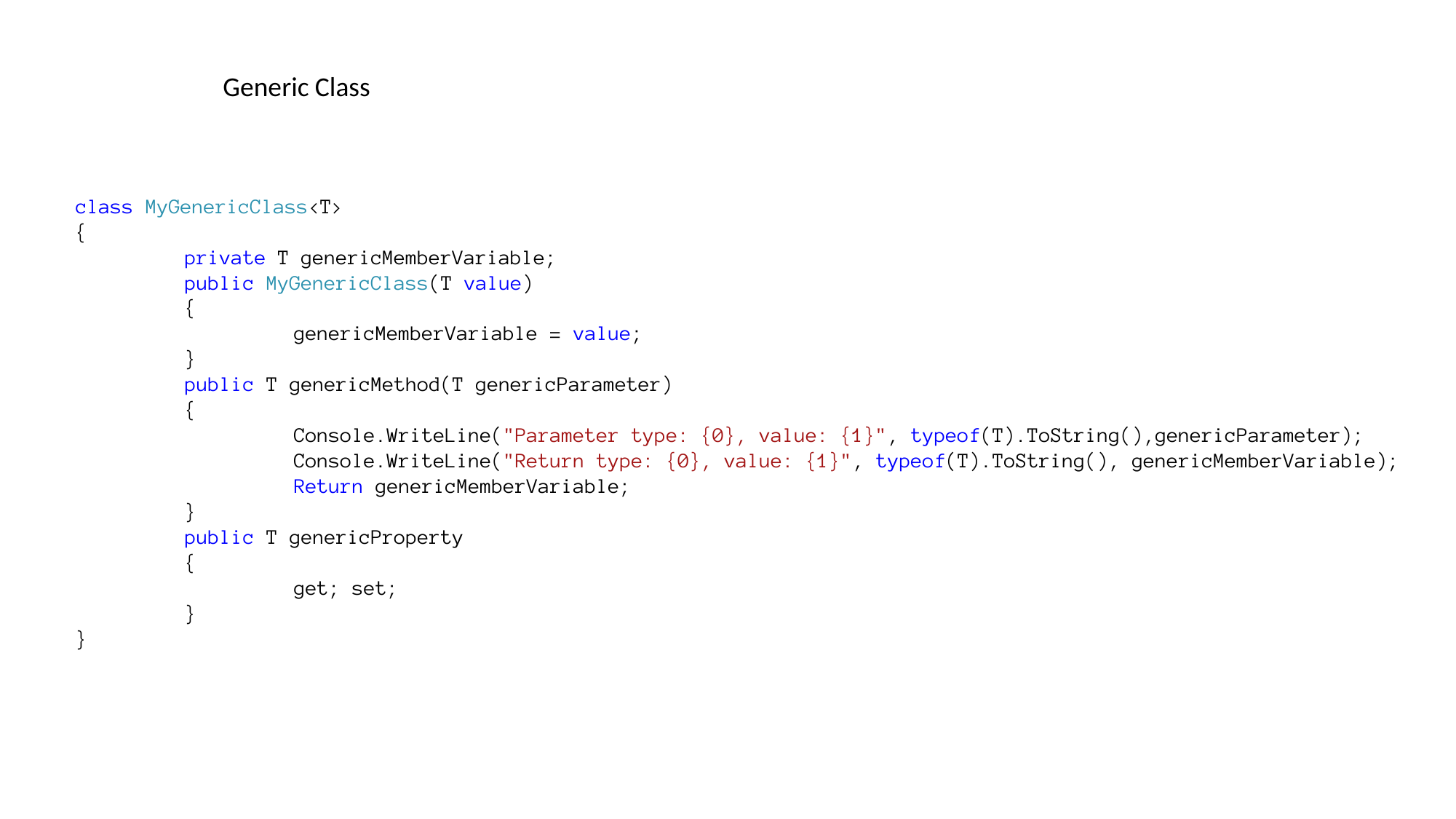

Generic Class
class MyGenericClass<T>
{
	private T genericMemberVariable;
	public MyGenericClass(T value)
	{
		genericMemberVariable = value;
	}
	public T genericMethod(T genericParameter)
 	{
		Console.WriteLine("Parameter type: {0}, value: {1}", typeof(T).ToString(),genericParameter);
		Console.WriteLine("Return type: {0}, value: {1}", typeof(T).ToString(), genericMemberVariable);
		Return genericMemberVariable;
	}
	public T genericProperty
	{
		get; set;
	}
}